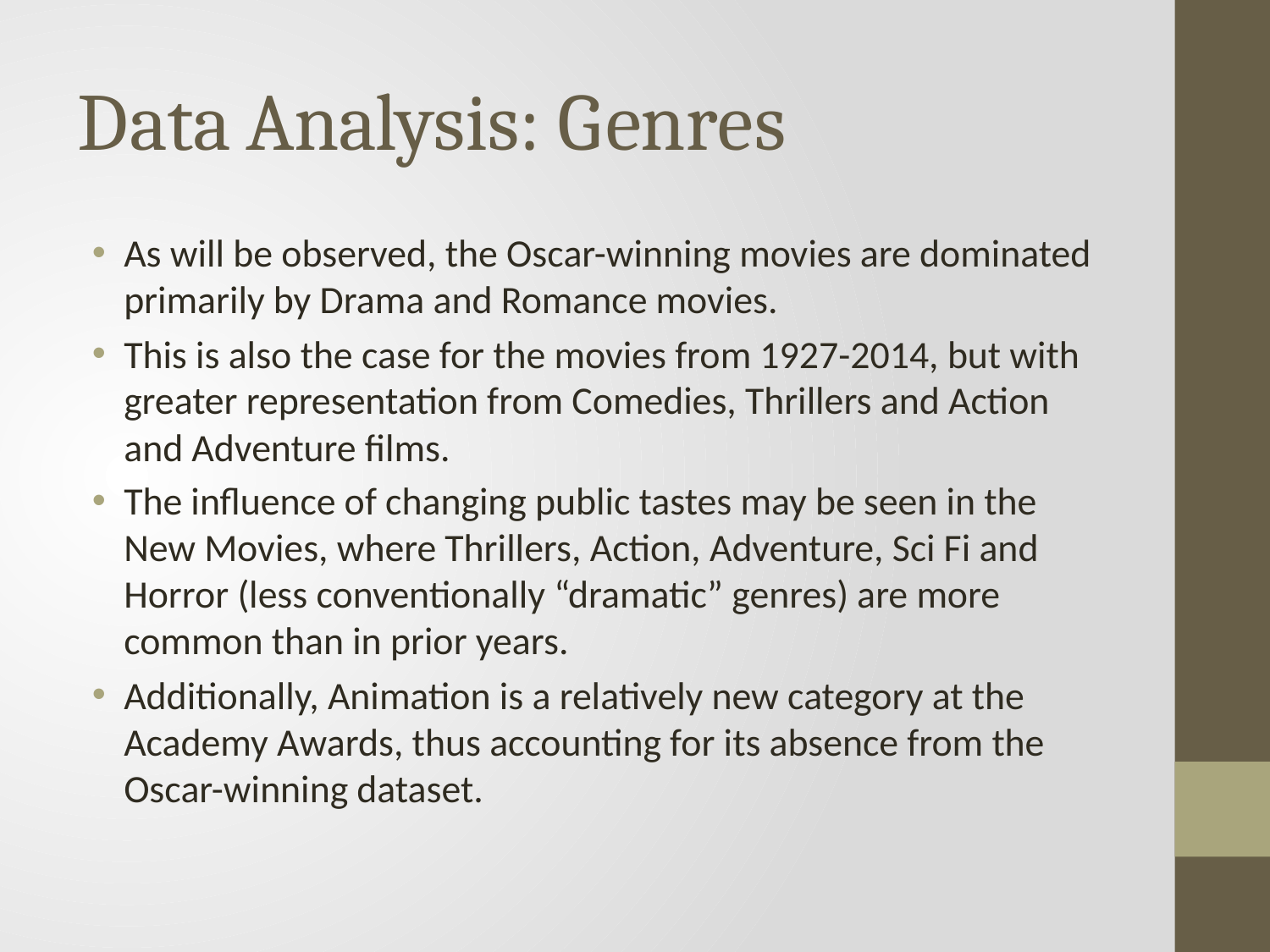

# Data Analysis: Genres
As will be observed, the Oscar-winning movies are dominated primarily by Drama and Romance movies.
This is also the case for the movies from 1927-2014, but with greater representation from Comedies, Thrillers and Action and Adventure films.
The influence of changing public tastes may be seen in the New Movies, where Thrillers, Action, Adventure, Sci Fi and Horror (less conventionally “dramatic” genres) are more common than in prior years.
Additionally, Animation is a relatively new category at the Academy Awards, thus accounting for its absence from the Oscar-winning dataset.